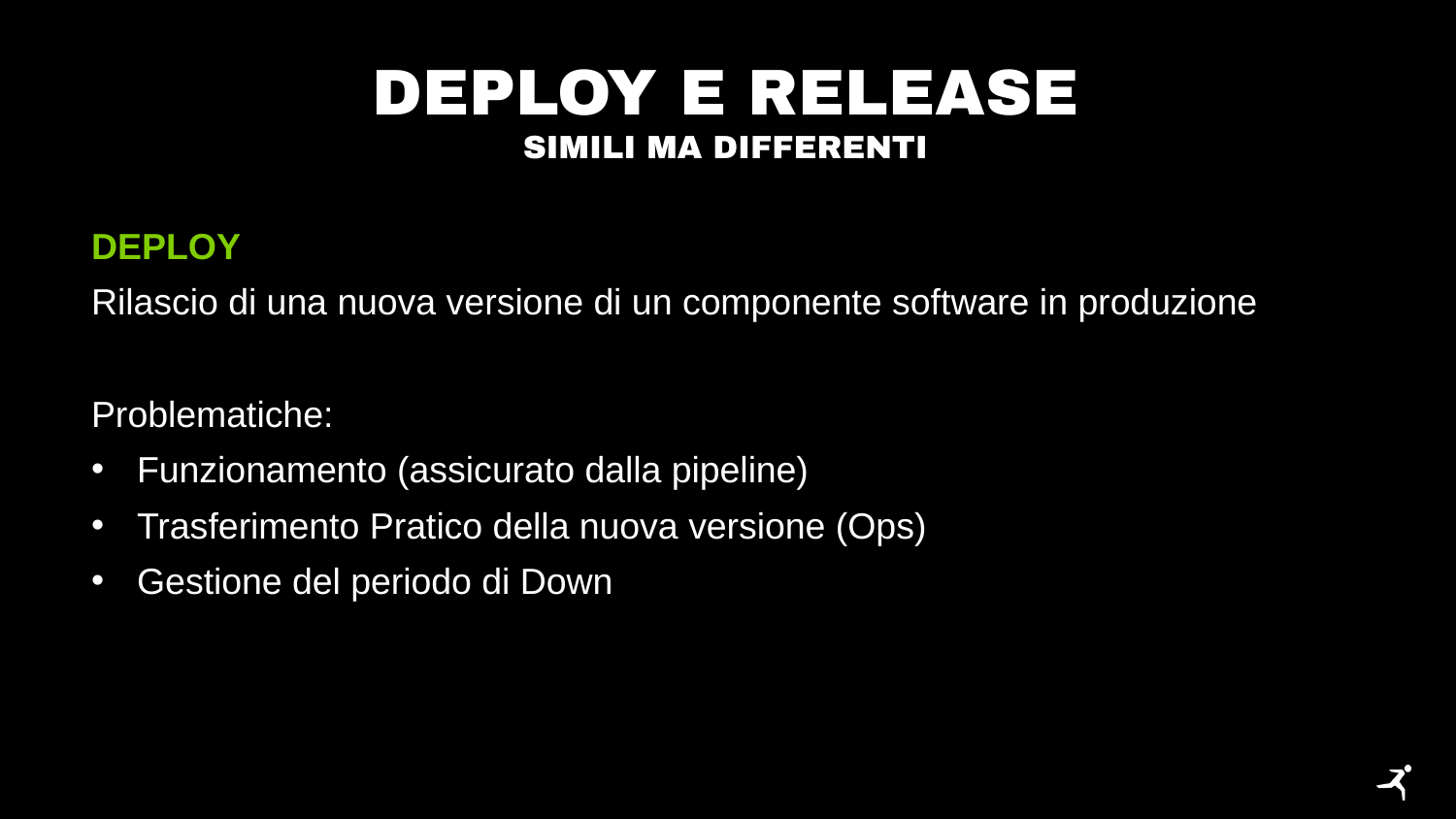

# DEPLOY E RELEASE
Simili ma differenti
DEPLOY
Rilascio di una nuova versione di un componente software in produzione

Problematiche:
Funzionamento (assicurato dalla pipeline)
Trasferimento Pratico della nuova versione (Ops)
Gestione del periodo di Down